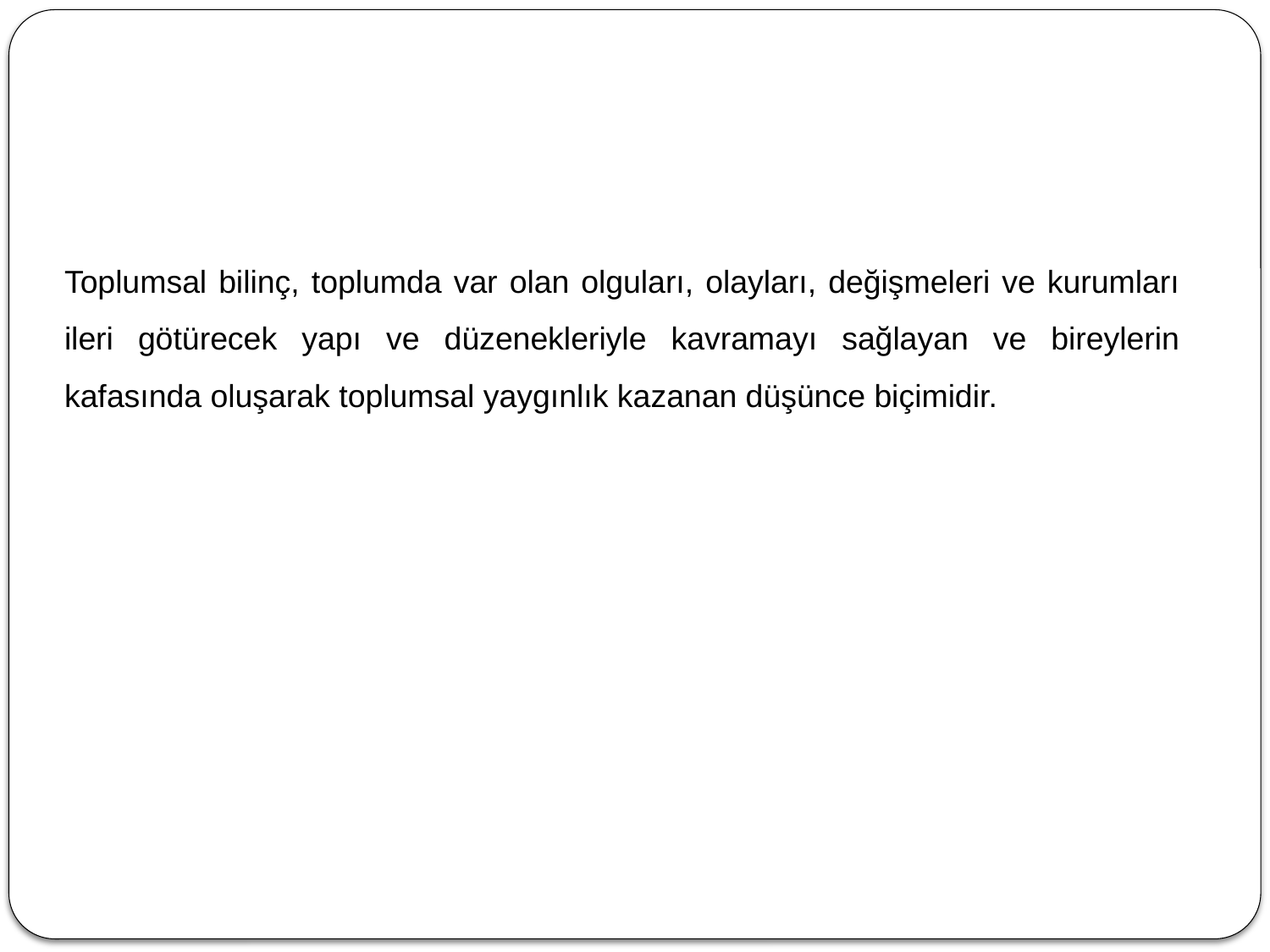

Toplumsal bilinç, toplumda var olan olguları, olayları, değişmeleri ve kurumları ileri götürecek yapı ve düzenekleriyle kavramayı sağlayan ve bireylerin kafasında oluşarak toplumsal yaygınlık kazanan düşünce biçimidir.